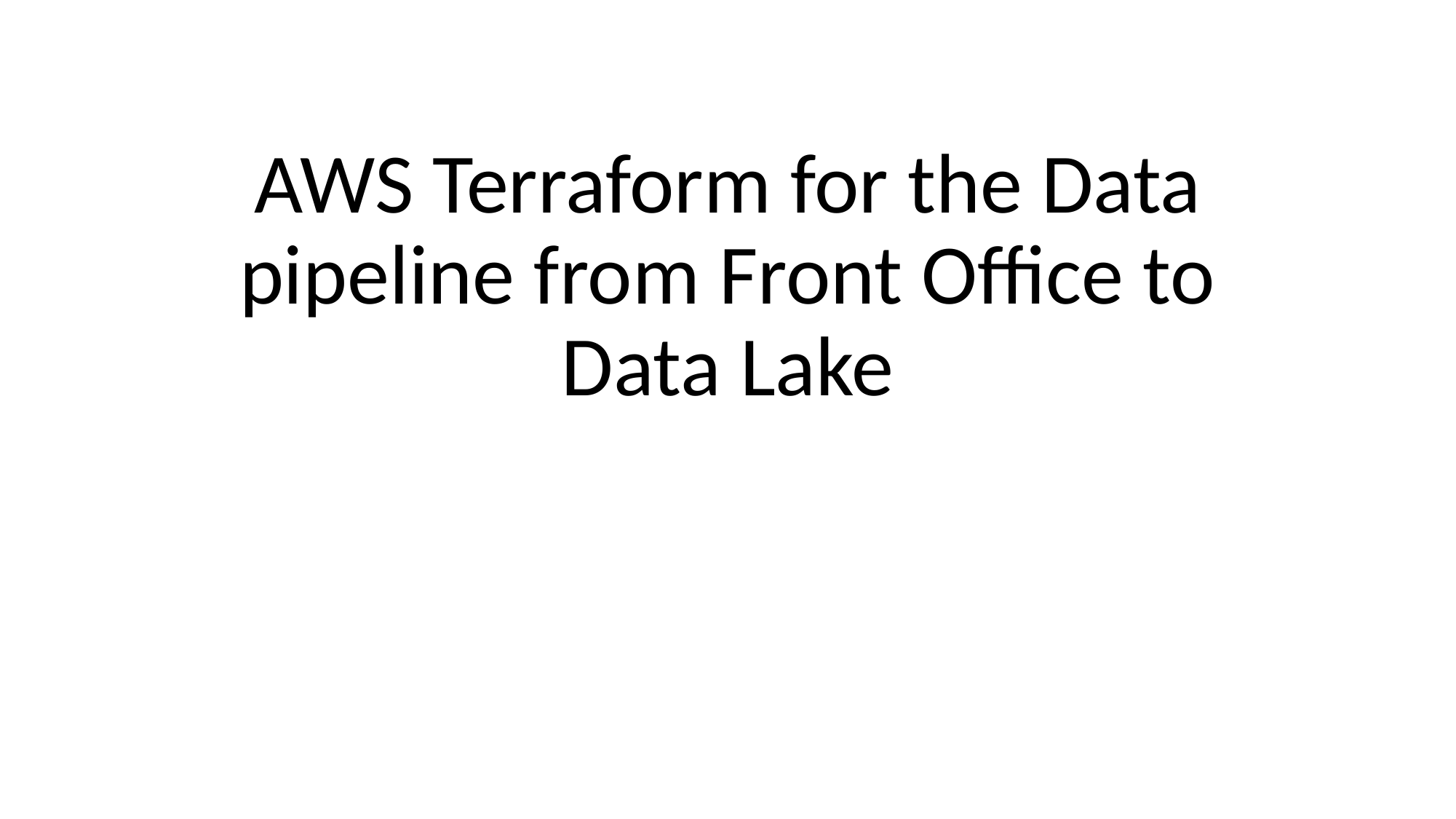

# AWS Terraform for the Data pipeline from Front Office to Data Lake